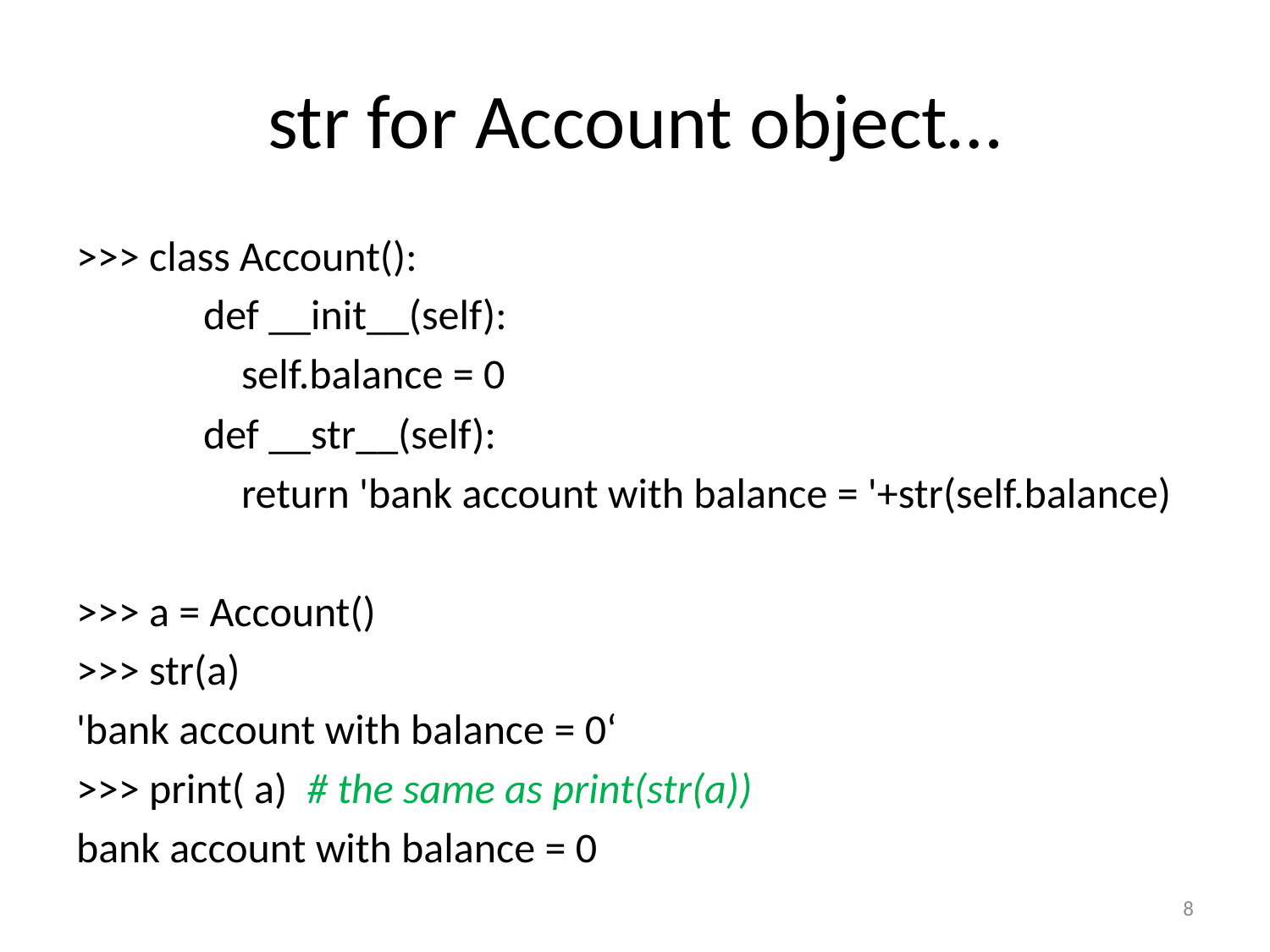

# str for Account object…
>>> class Account():
	def __init__(self):
	    self.balance = 0
	def __str__(self):
	    return 'bank account with balance = '+str(self.balance)

>>> a = Account()
>>> str(a)
'bank account with balance = 0‘
>>> print( a)  # the same as print(str(a))
bank account with balance = 0

8